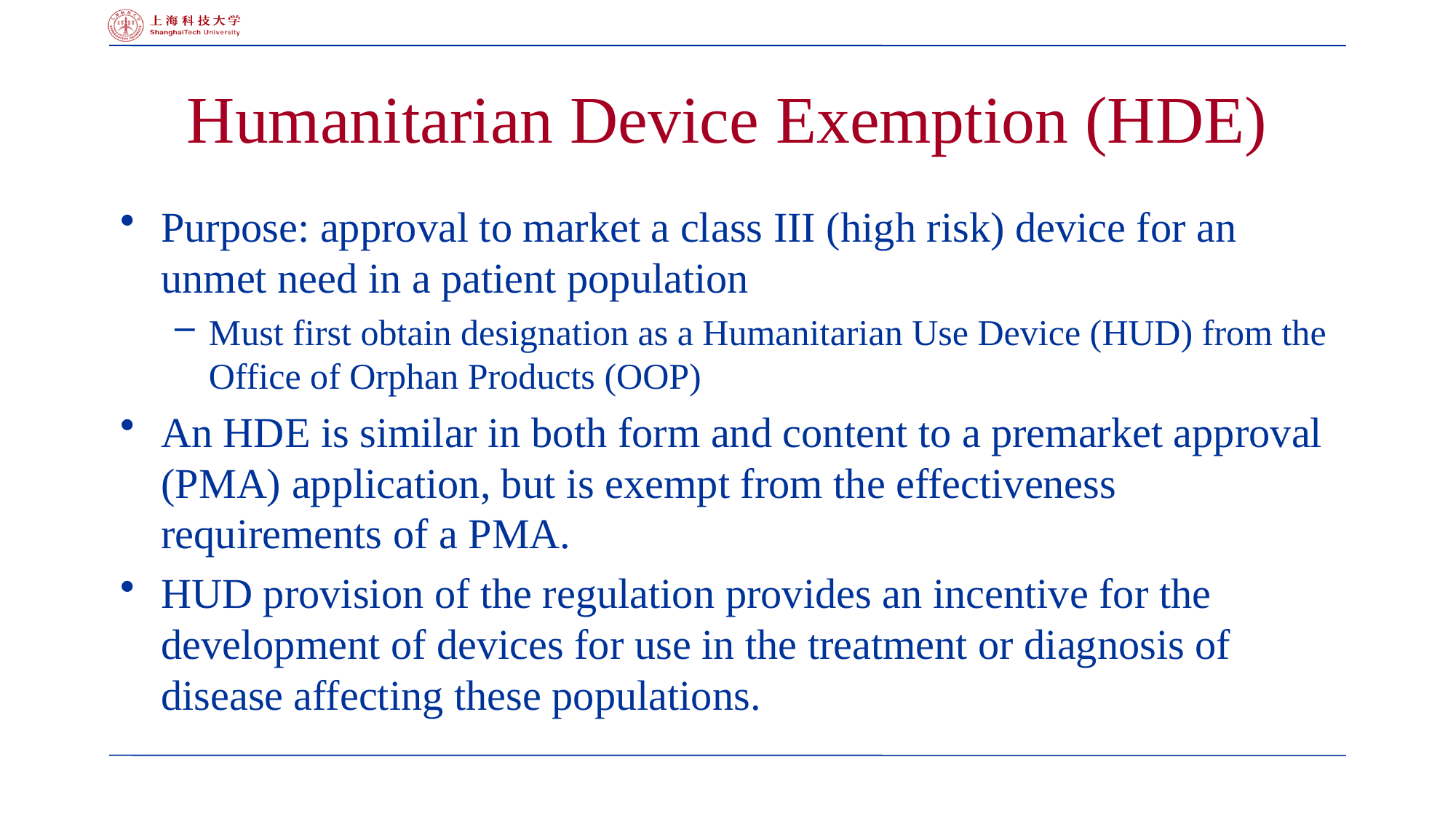

# Humanitarian Device Exemption (HDE)
Purpose: approval to market a class III (high risk) device for an unmet need in a patient population
Must first obtain designation as a Humanitarian Use Device (HUD) from the Office of Orphan Products (OOP)
An HDE is similar in both form and content to a premarket approval (PMA) application, but is exempt from the effectiveness requirements of a PMA.
HUD provision of the regulation provides an incentive for the development of devices for use in the treatment or diagnosis of disease affecting these populations.
56